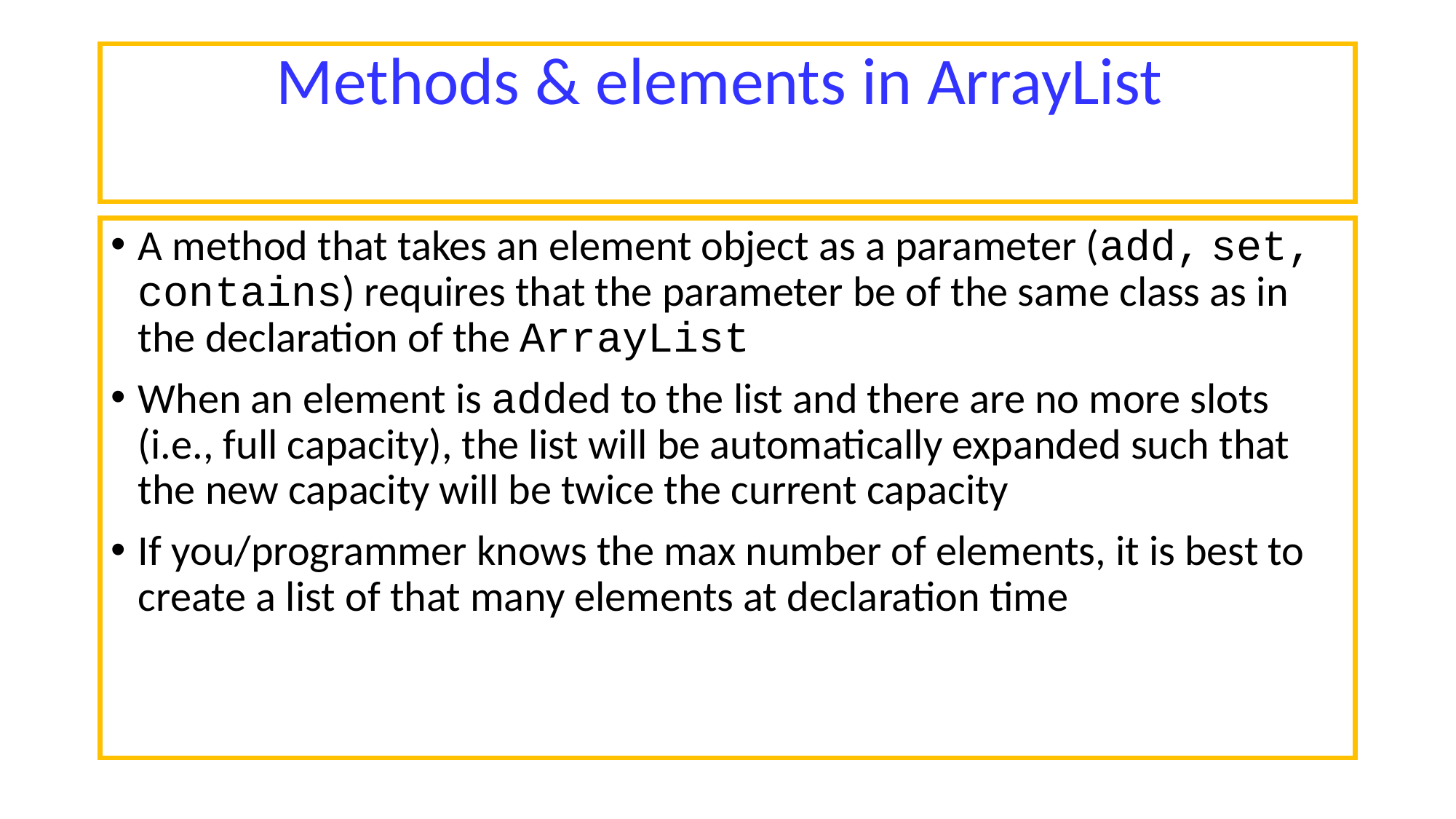

# Methods & elements in ArrayList
A method that takes an element object as a parameter (add, set, contains) requires that the parameter be of the same class as in the declaration of the ArrayList
When an element is added to the list and there are no more slots (i.e., full capacity), the list will be automatically expanded such that the new capacity will be twice the current capacity
If you/programmer knows the max number of elements, it is best to create a list of that many elements at declaration time